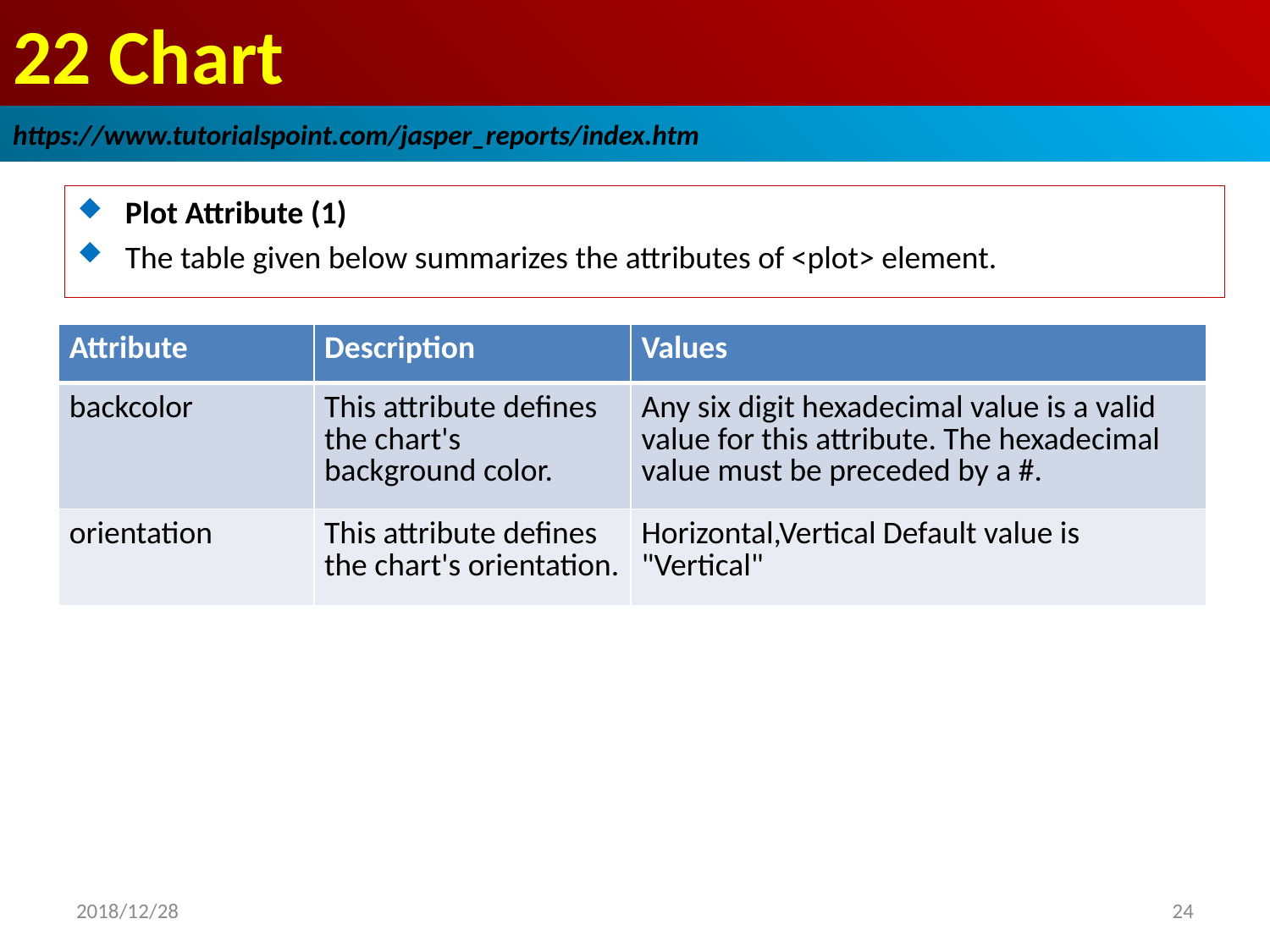

# 22 Chart
https://www.tutorialspoint.com/jasper_reports/index.htm
Plot Attribute (1)
The table given below summarizes the attributes of <plot> element.
| Attribute | Description | Values |
| --- | --- | --- |
| backcolor | This attribute defines the chart's background color. | Any six digit hexadecimal value is a valid value for this attribute. The hexadecimal value must be preceded by a #. |
| orientation | This attribute defines the chart's orientation. | Horizontal,Vertical Default value is "Vertical" |
2018/12/28
24